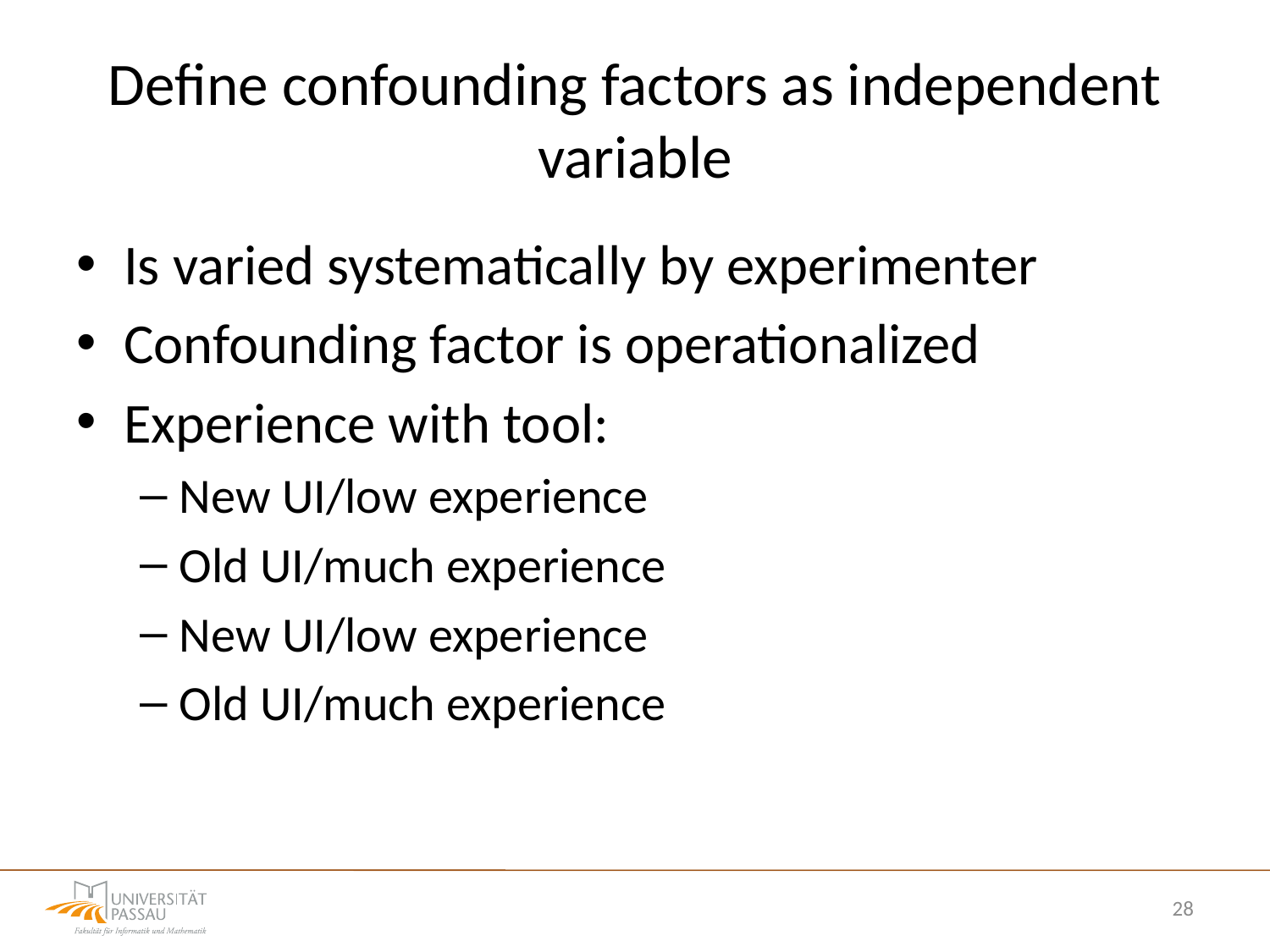

# Define confounding factors as independent variable
Is varied systematically by experimenter
Confounding factor is operationalized
Experience with tool:
New UI/low experience
Old UI/much experience
New UI/low experience
Old UI/much experience
28